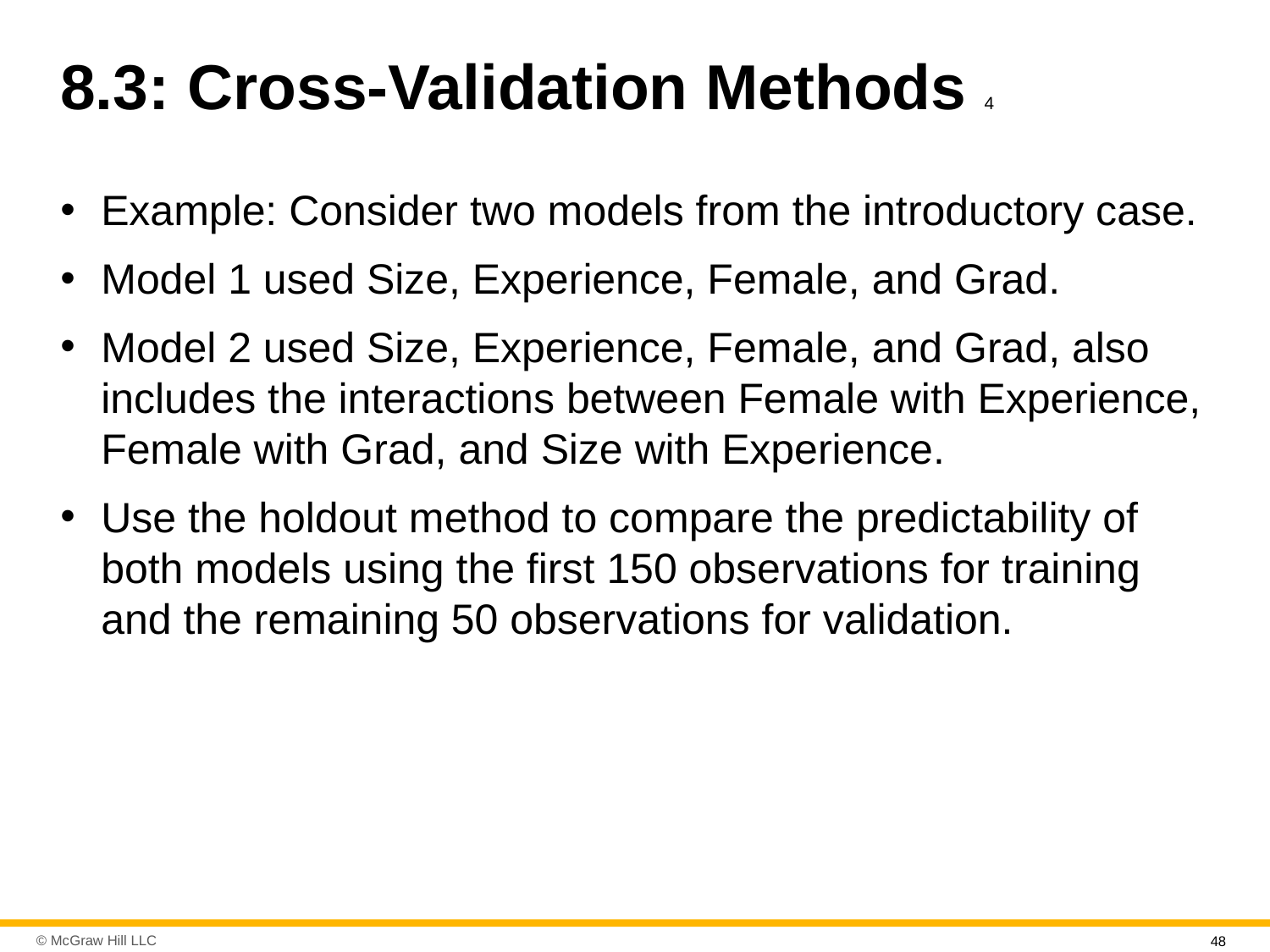

# 8.3: Cross-Validation Methods 4
Example: Consider two models from the introductory case.
Model 1 used Size, Experience, Female, and Grad.
Model 2 used Size, Experience, Female, and Grad, also includes the interactions between Female with Experience, Female with Grad, and Size with Experience.
Use the holdout method to compare the predictability of both models using the first 150 observations for training and the remaining 50 observations for validation.
48